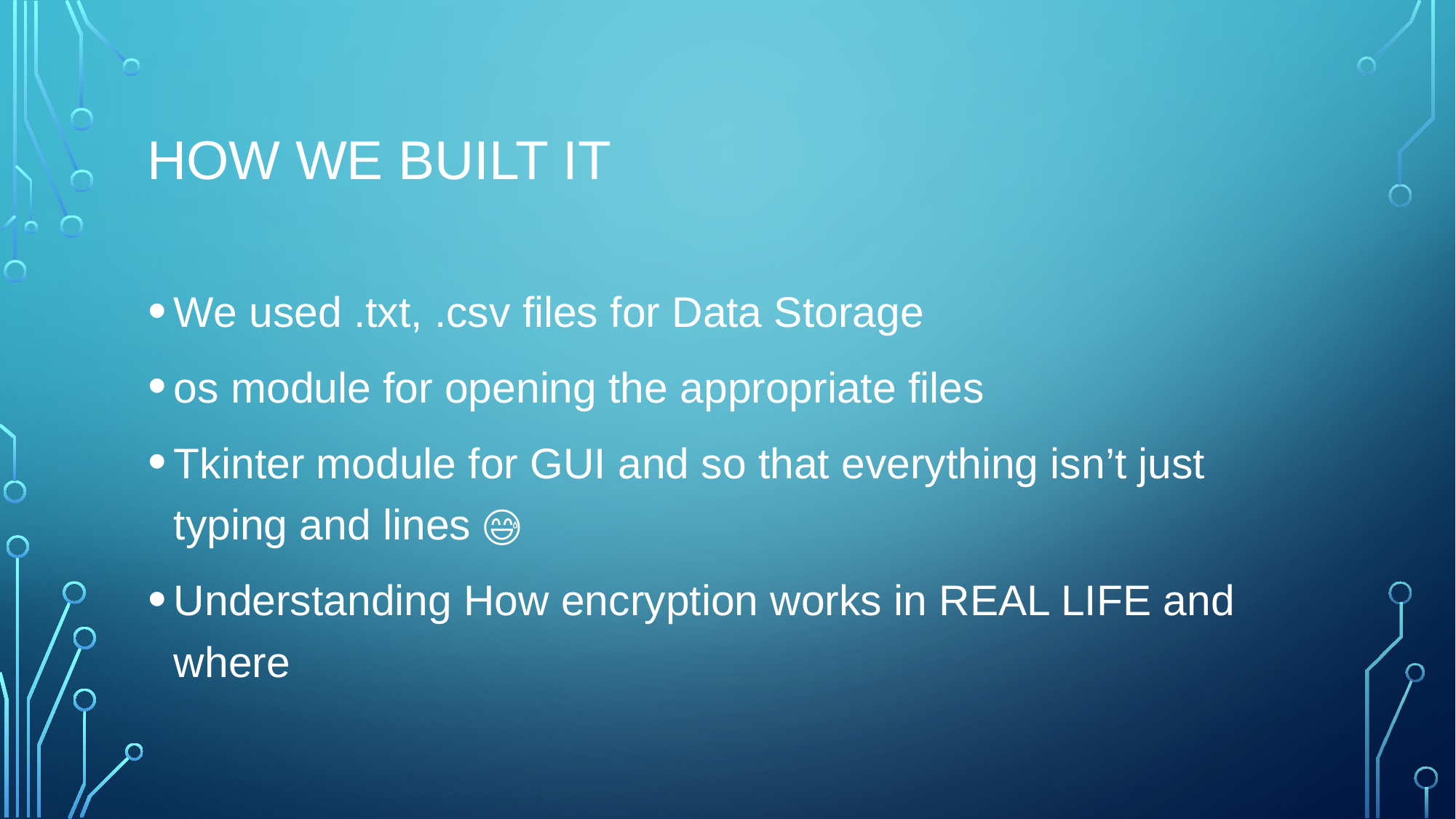

# How we built it
We used .txt, .csv files for Data Storage
os module for opening the appropriate files
Tkinter module for GUI and so that everything isn’t just typing and lines 😅
Understanding How encryption works in REAL LIFE and where